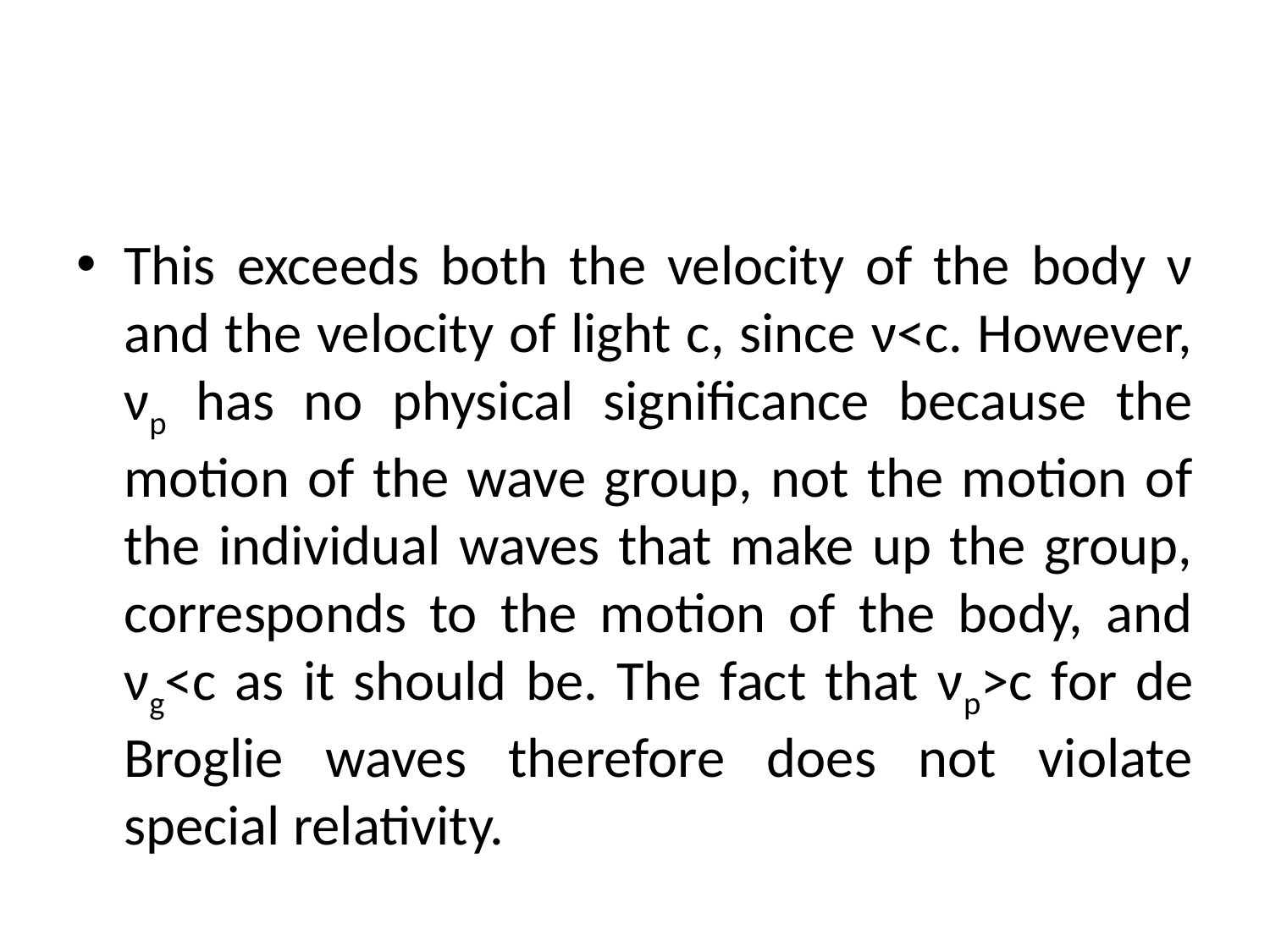

#
This exceeds both the velocity of the body ν and the velocity of light c, since ν<c. However, νp has no physical significance because the motion of the wave group, not the motion of the individual waves that make up the group, corresponds to the motion of the body, and νg<c as it should be. The fact that νp>c for de Broglie waves therefore does not violate special relativity.